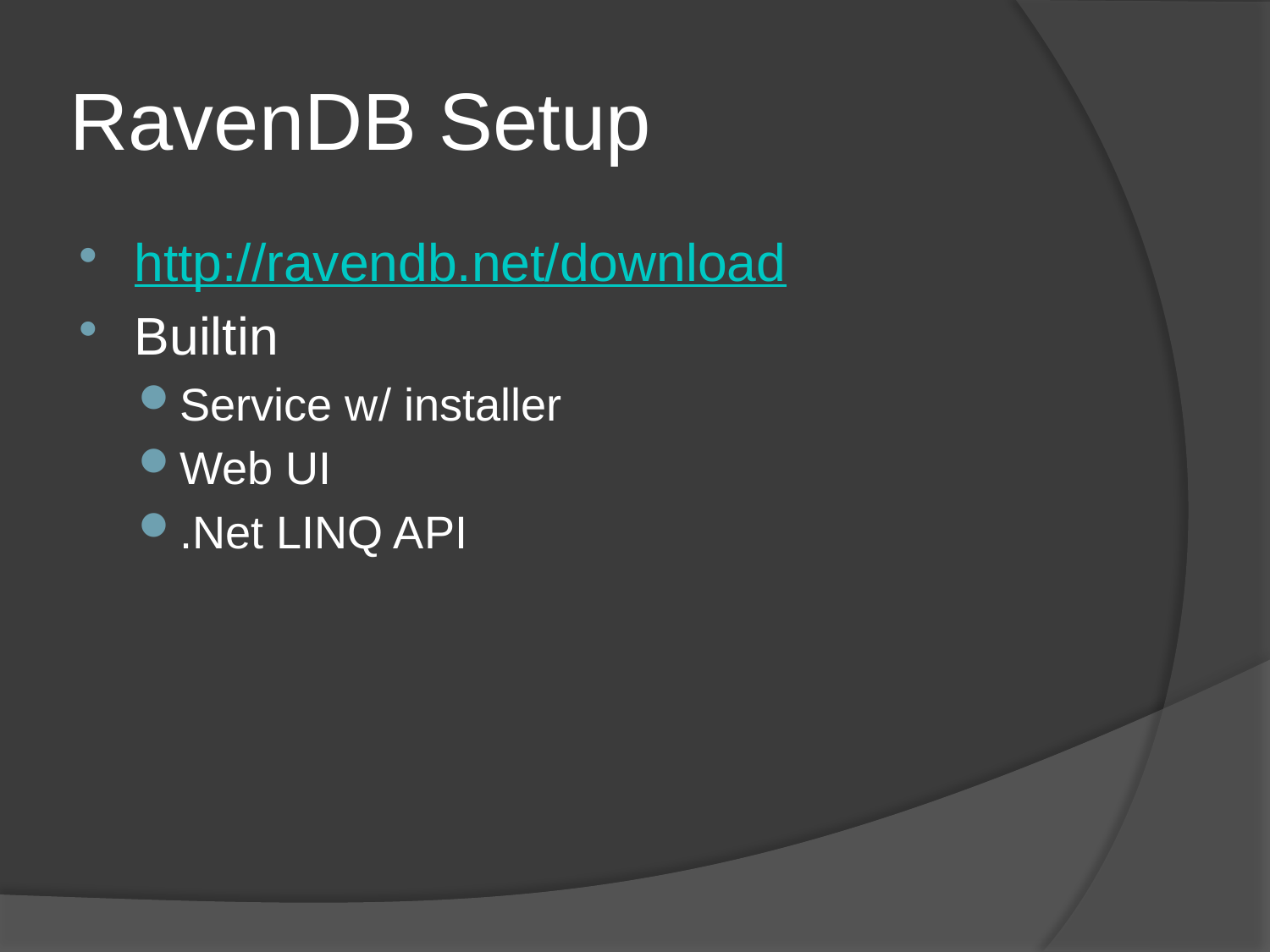

# RavenDB Setup
http://ravendb.net/download
Builtin
Service w/ installer
Web UI
.Net LINQ API